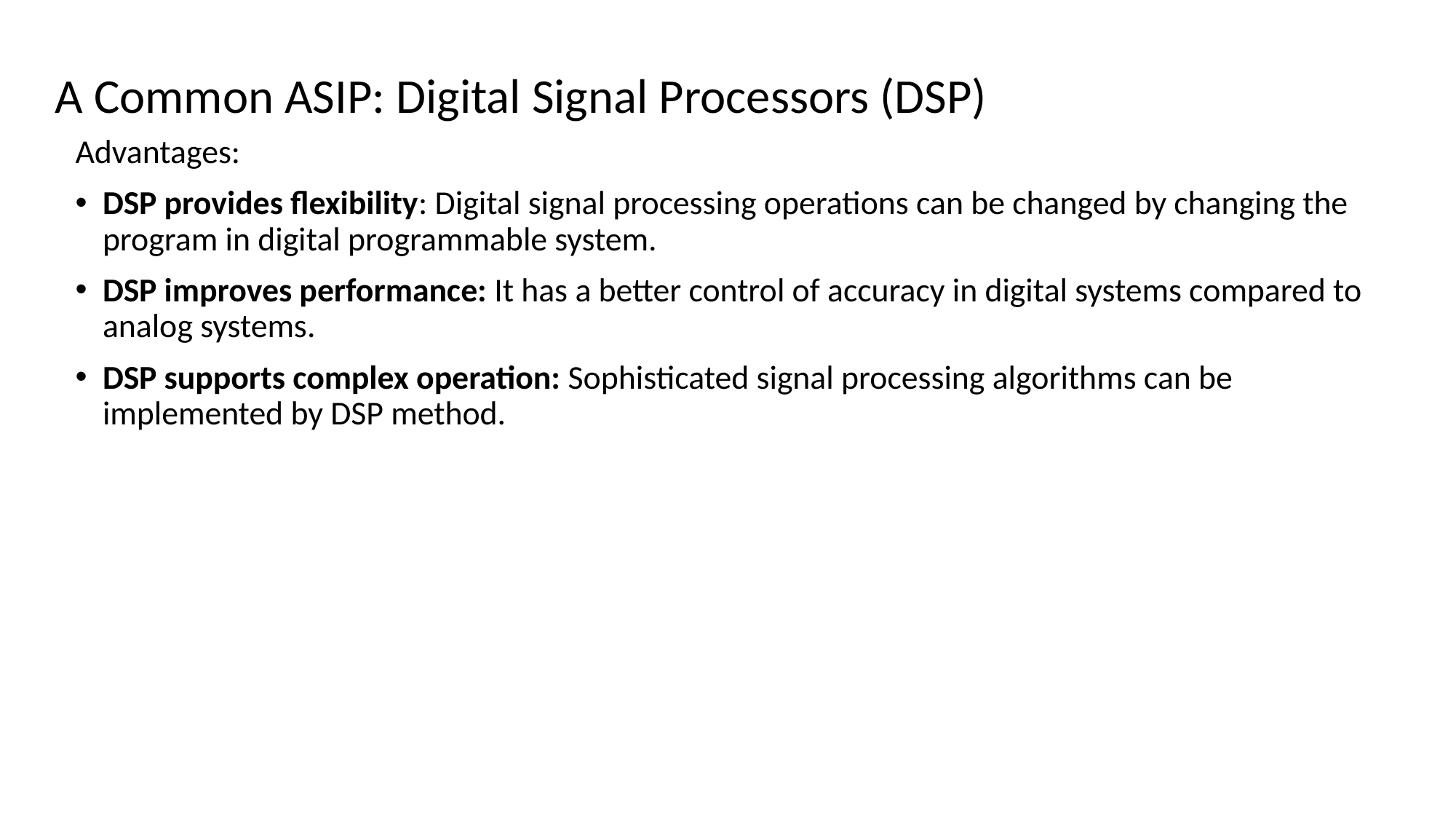

# A Common ASIP: Digital Signal Processors (DSP)
Advantages:
DSP provides flexibility: Digital signal processing operations can be changed by changing the program in digital programmable system.
DSP improves performance: It has a better control of accuracy in digital systems compared to analog systems.
DSP supports complex operation: Sophisticated signal processing algorithms can be implemented by DSP method.